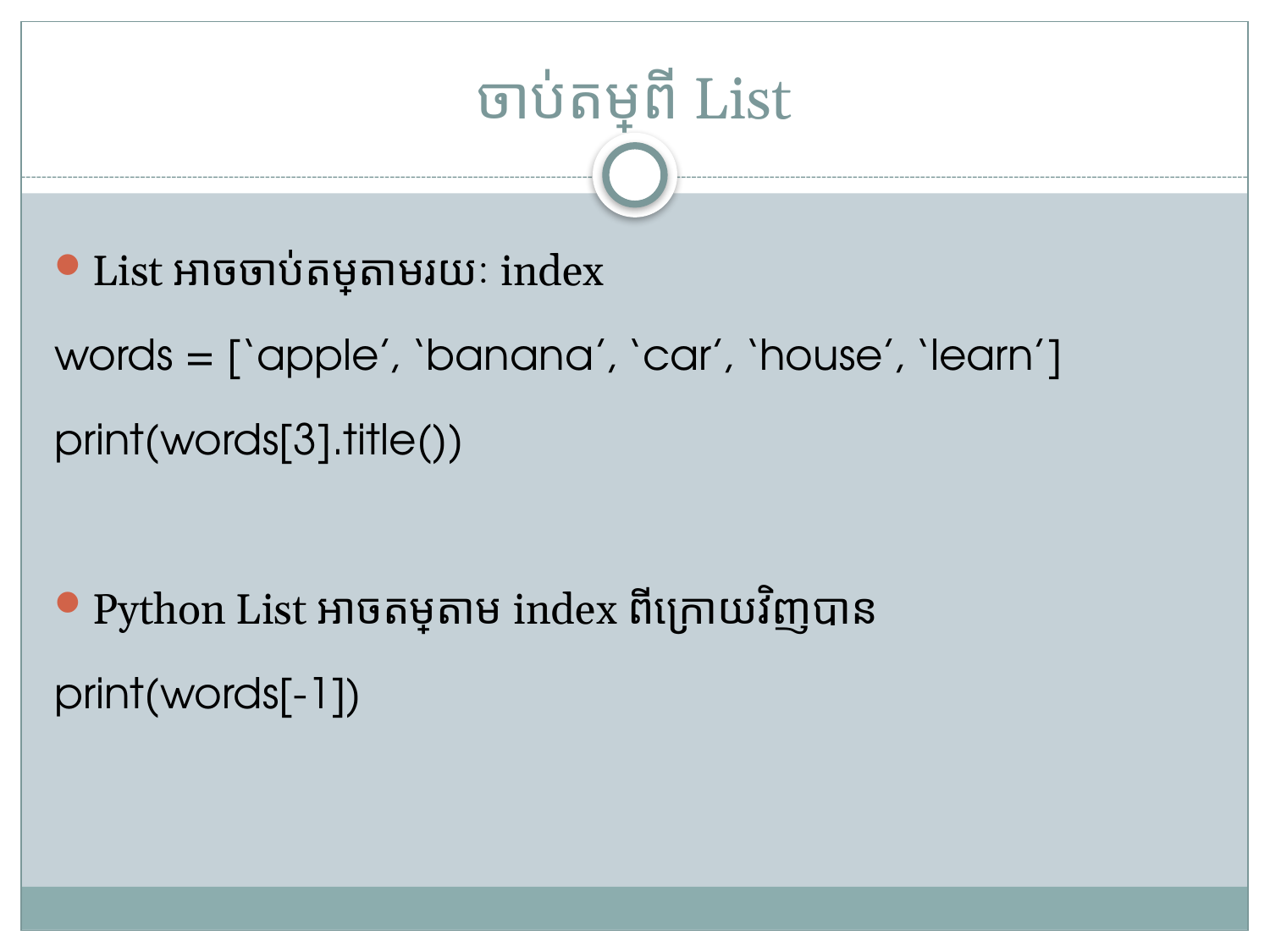

# ចាប់តម្លៃពី List
List អាចចាប់តម្លៃតាមរយៈ index
words = [‘apple’, ‘banana’, ‘car’, ‘house’, ‘learn’]
print(words[3].title())

Python List អាចតម្លៃតាម index ពីក្រោយវិញបាន
print(words[-1])